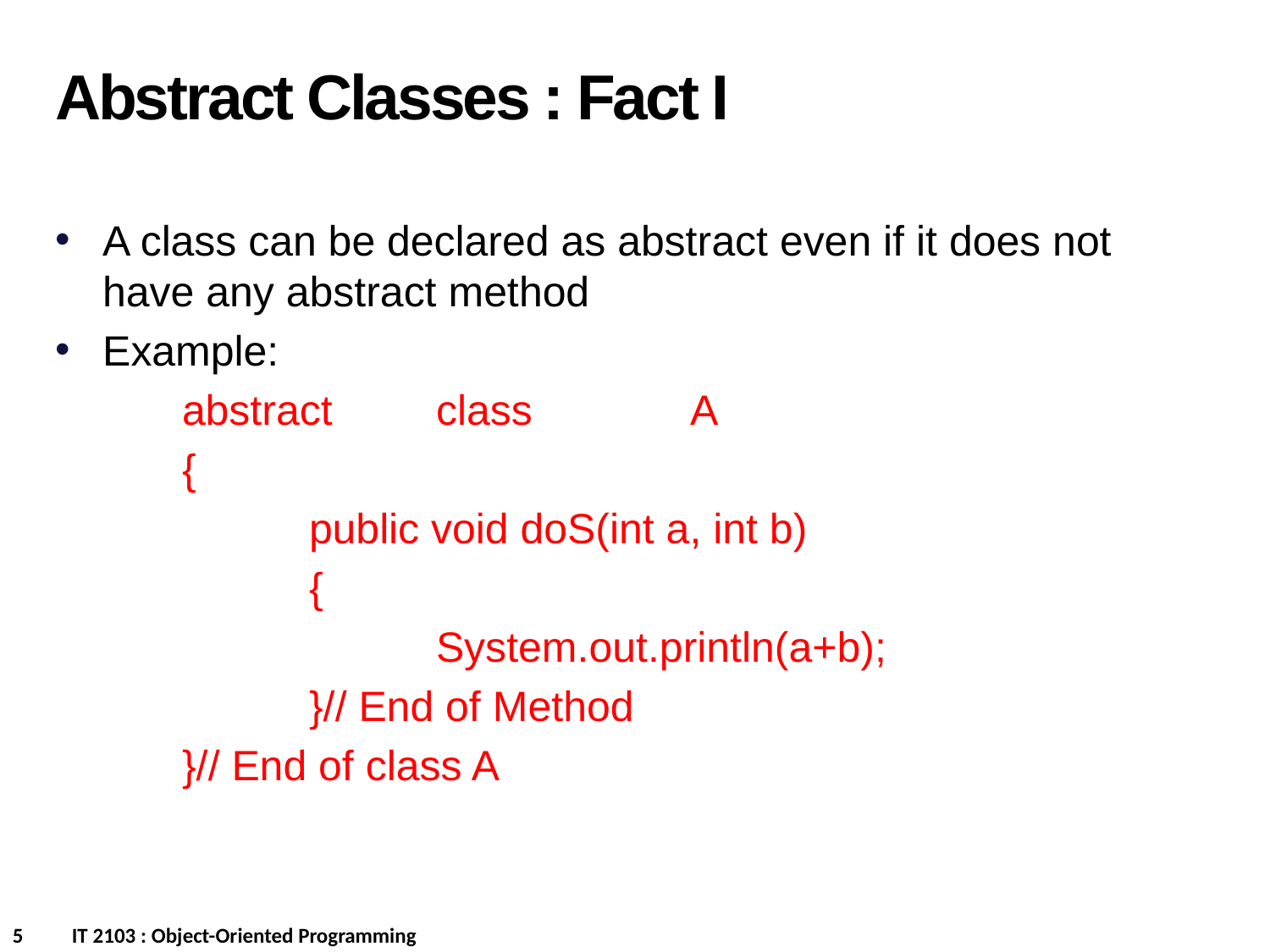

Abstract Classes : Fact I
A class can be declared as abstract even if it does not have any abstract method
Example:
	abstract	class		A
	{
		public void doS(int a, int b)
		{
			System.out.println(a+b);
		}// End of Method
	}// End of class A